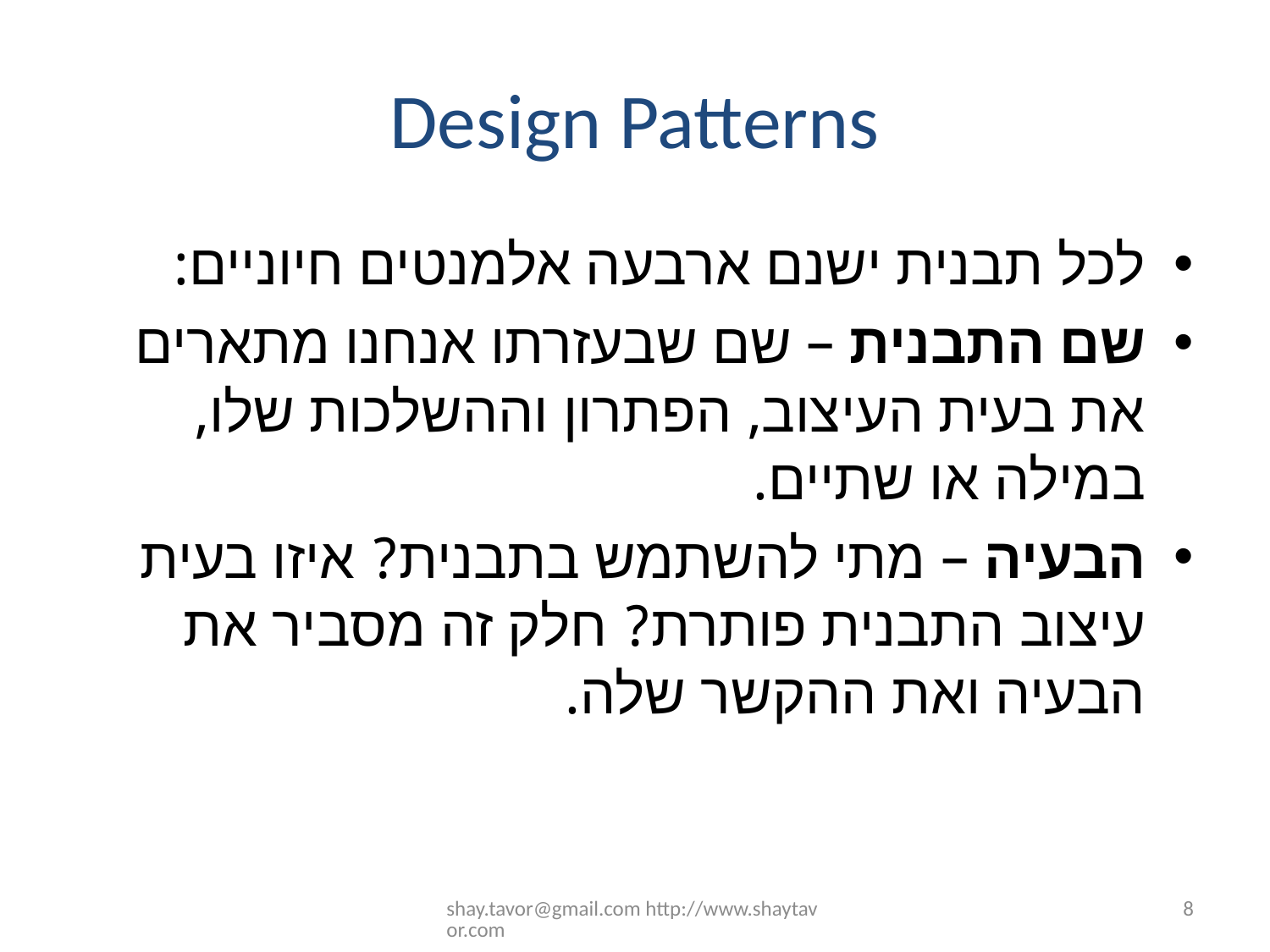

# Design Patterns
לכל תבנית ישנם ארבעה אלמנטים חיוניים:
שם התבנית – שם שבעזרתו אנחנו מתארים את בעית העיצוב, הפתרון וההשלכות שלו, במילה או שתיים.
הבעיה – מתי להשתמש בתבנית? איזו בעית עיצוב התבנית פותרת? חלק זה מסביר את הבעיה ואת ההקשר שלה.
shay.tavor@gmail.com http://www.shaytavor.com
8